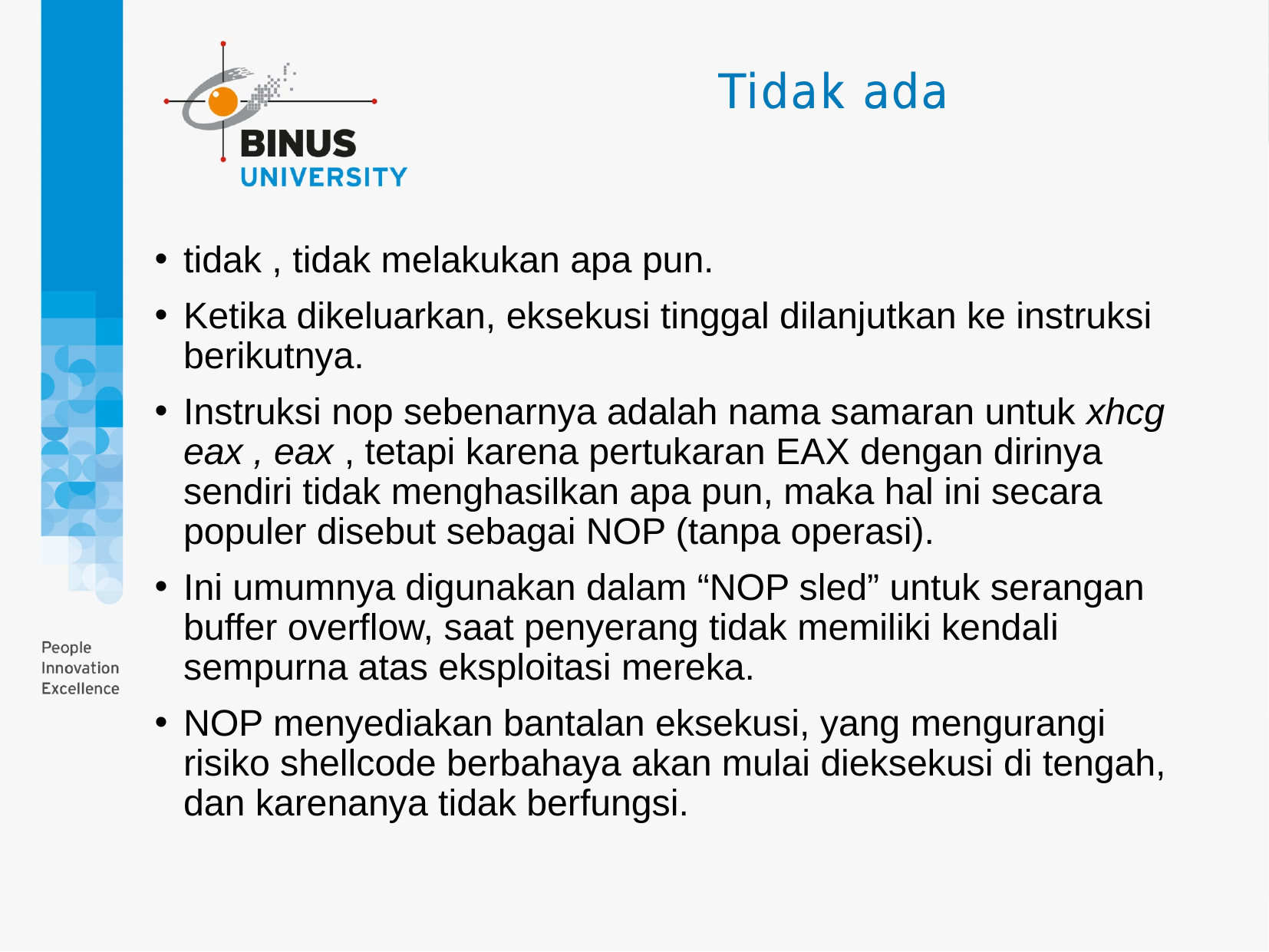

Tidak ada
tidak , tidak melakukan apa pun.
Ketika dikeluarkan, eksekusi tinggal dilanjutkan ke instruksi berikutnya.
Instruksi nop sebenarnya adalah nama samaran untuk xhcg eax , eax , tetapi karena pertukaran EAX dengan dirinya sendiri tidak menghasilkan apa pun, maka hal ini secara populer disebut sebagai NOP (tanpa operasi).
Ini umumnya digunakan dalam “NOP sled” untuk serangan buffer overflow, saat penyerang tidak memiliki kendali sempurna atas eksploitasi mereka.
NOP menyediakan bantalan eksekusi, yang mengurangi risiko shellcode berbahaya akan mulai dieksekusi di tengah, dan karenanya tidak berfungsi.